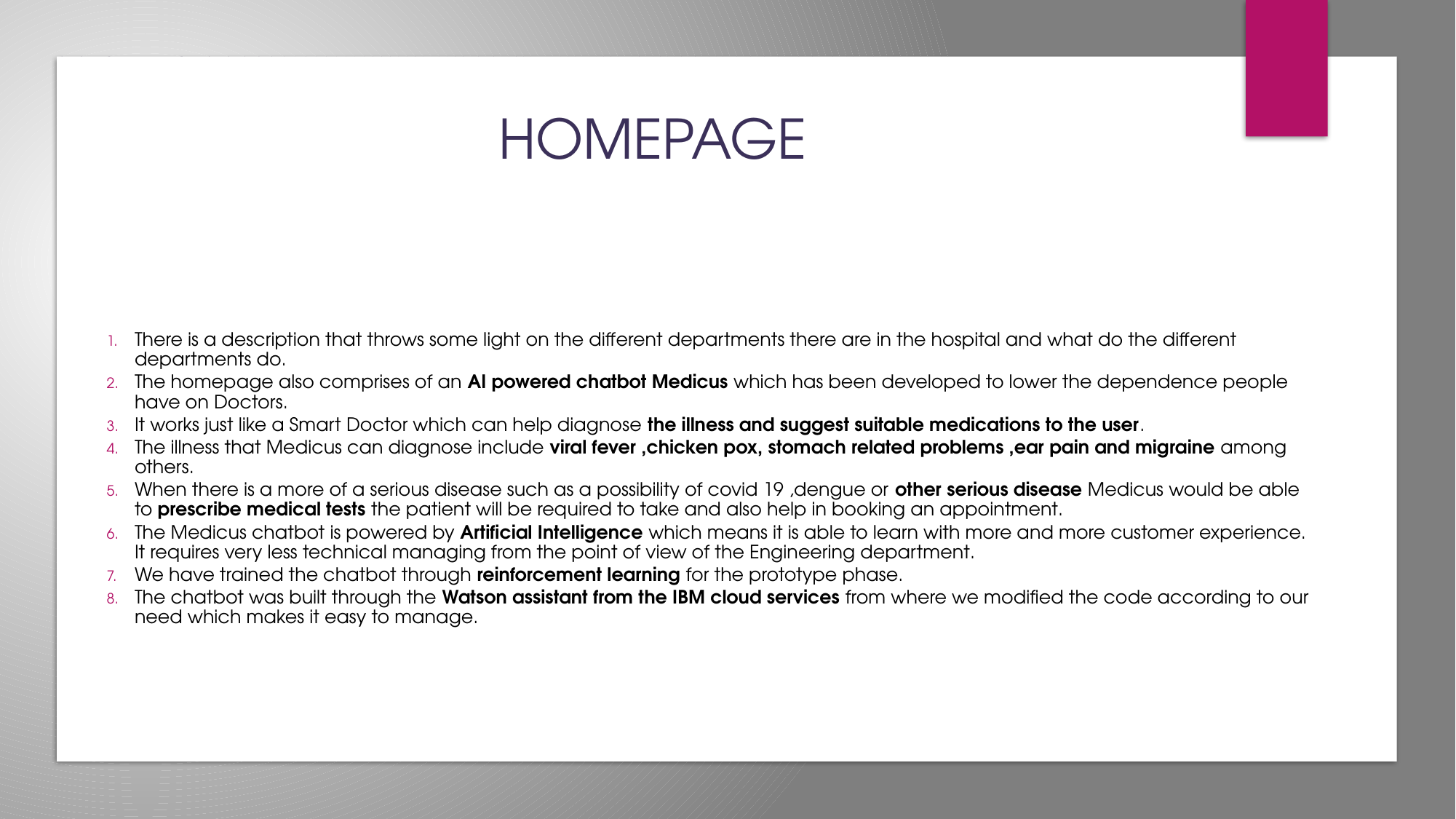

# HOMEPAGE

There is a description that throws some light on the different departments there are in the hospital and what do the different departments do.
The homepage also comprises of an AI powered chatbot Medicus which has been developed to lower the dependence people have on Doctors.
It works just like a Smart Doctor which can help diagnose the illness and suggest suitable medications to the user.
The illness that Medicus can diagnose include viral fever ,chicken pox, stomach related problems ,ear pain and migraine among others.
When there is a more of a serious disease such as a possibility of covid 19 ,dengue or other serious disease Medicus would be able to prescribe medical tests the patient will be required to take and also help in booking an appointment.
The Medicus chatbot is powered by Artificial Intelligence which means it is able to learn with more and more customer experience. It requires very less technical managing from the point of view of the Engineering department.
We have trained the chatbot through reinforcement learning for the prototype phase.
The chatbot was built through the Watson assistant from the IBM cloud services from where we modified the code according to our need which makes it easy to manage.